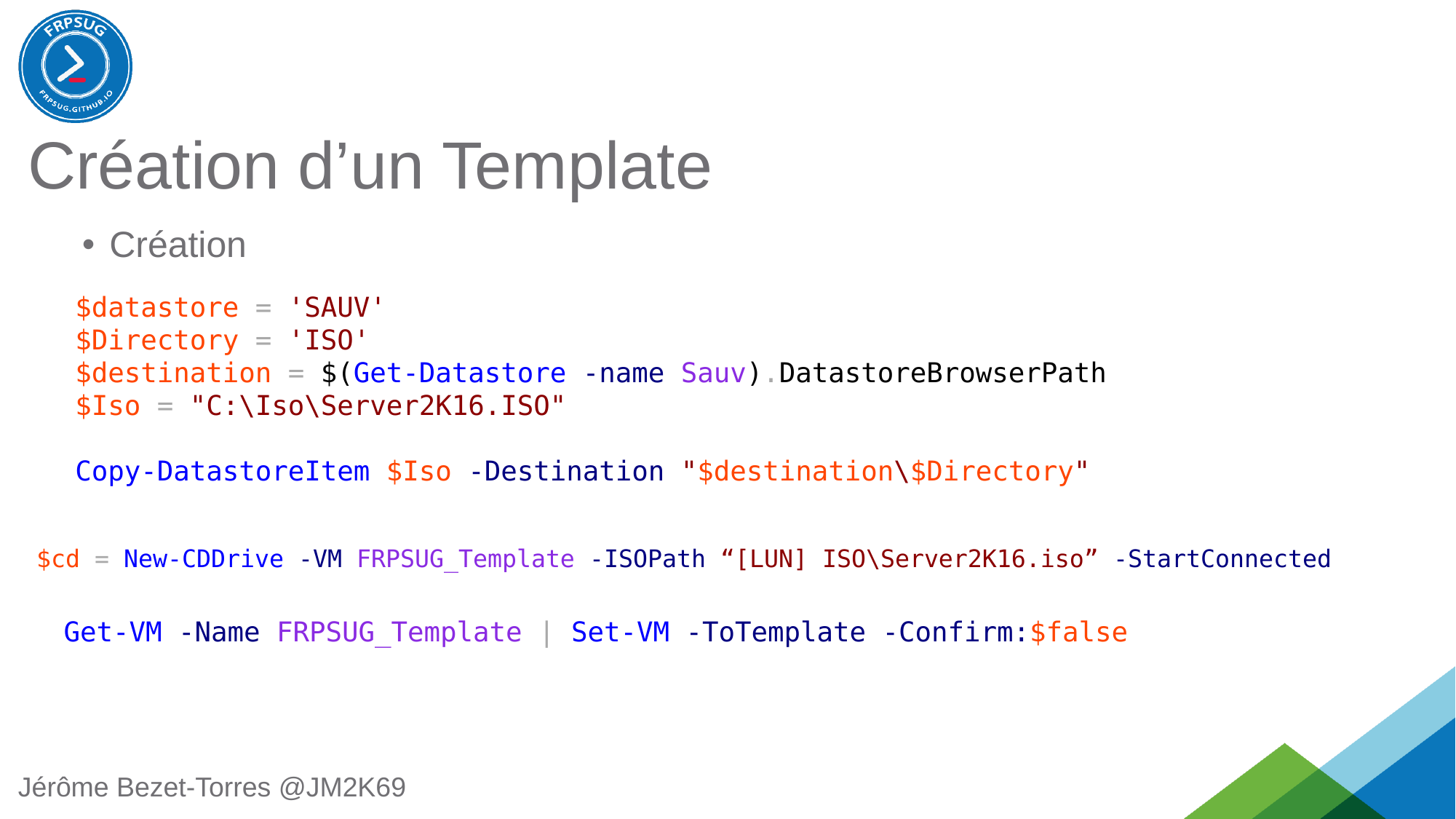

Création d’un Template
Création

$datastore = 'SAUV'
$Directory = 'ISO'
$destination = $(Get-Datastore -name Sauv).DatastoreBrowserPath
$Iso = "C:\Iso\Server2K16.ISO"

Copy-DatastoreItem $Iso -Destination "$destination\$Directory"
 $cd = New-CDDrive -VM FRPSUG_Template -ISOPath “[LUN] ISO\Server2K16.iso” -StartConnected

 Get-VM -Name FRPSUG_Template | Set-VM -ToTemplate -Confirm:$false